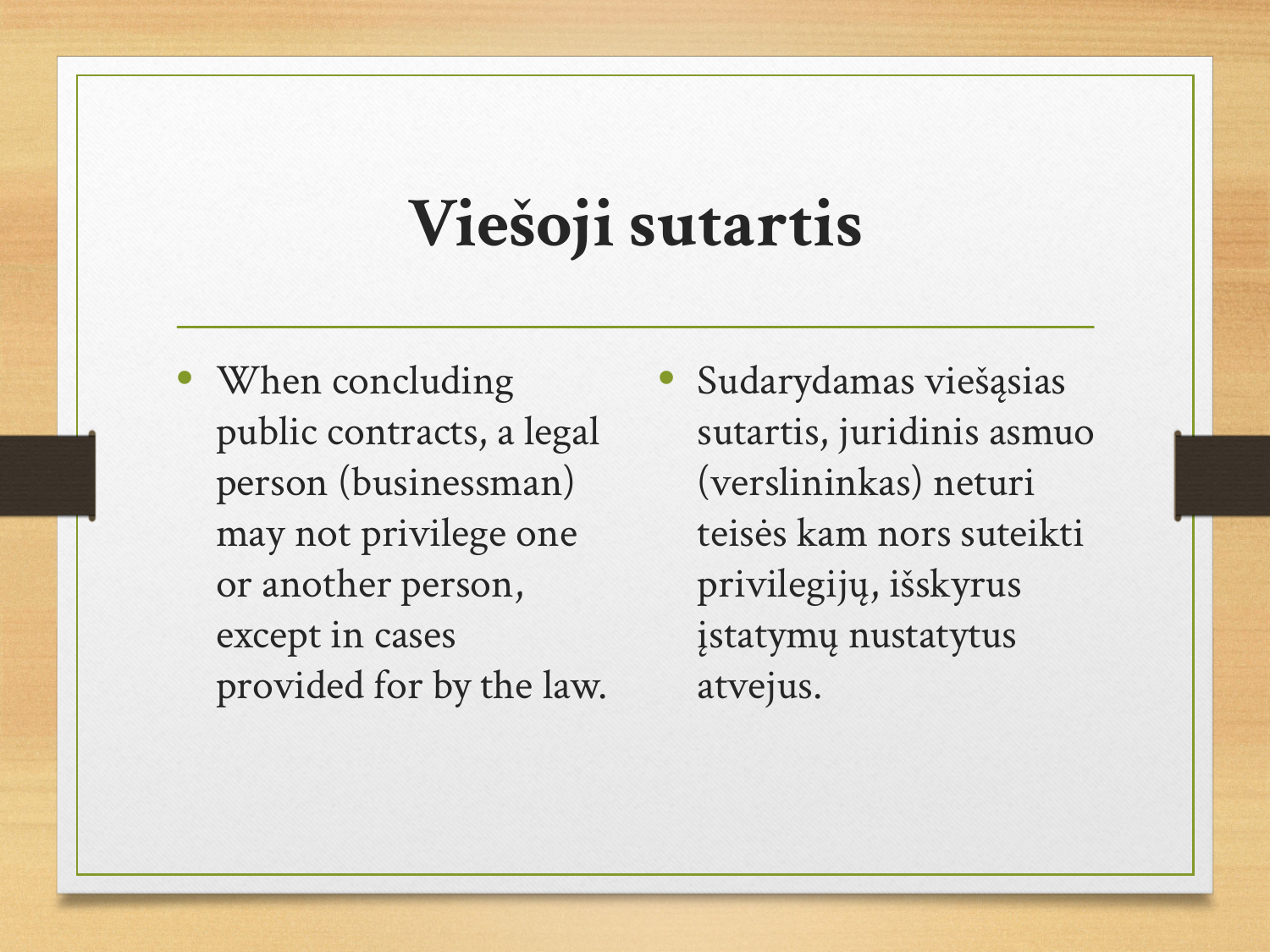

# Viešoji sutartis
When concluding public contracts, a legal person (businessman) may not privilege one or another person, except in cases provided for by the law.
Sudarydamas viešąsias sutartis, juridinis asmuo (verslininkas) neturi teisės kam nors suteikti privilegijų, išskyrus įstatymų nustatytus atvejus.